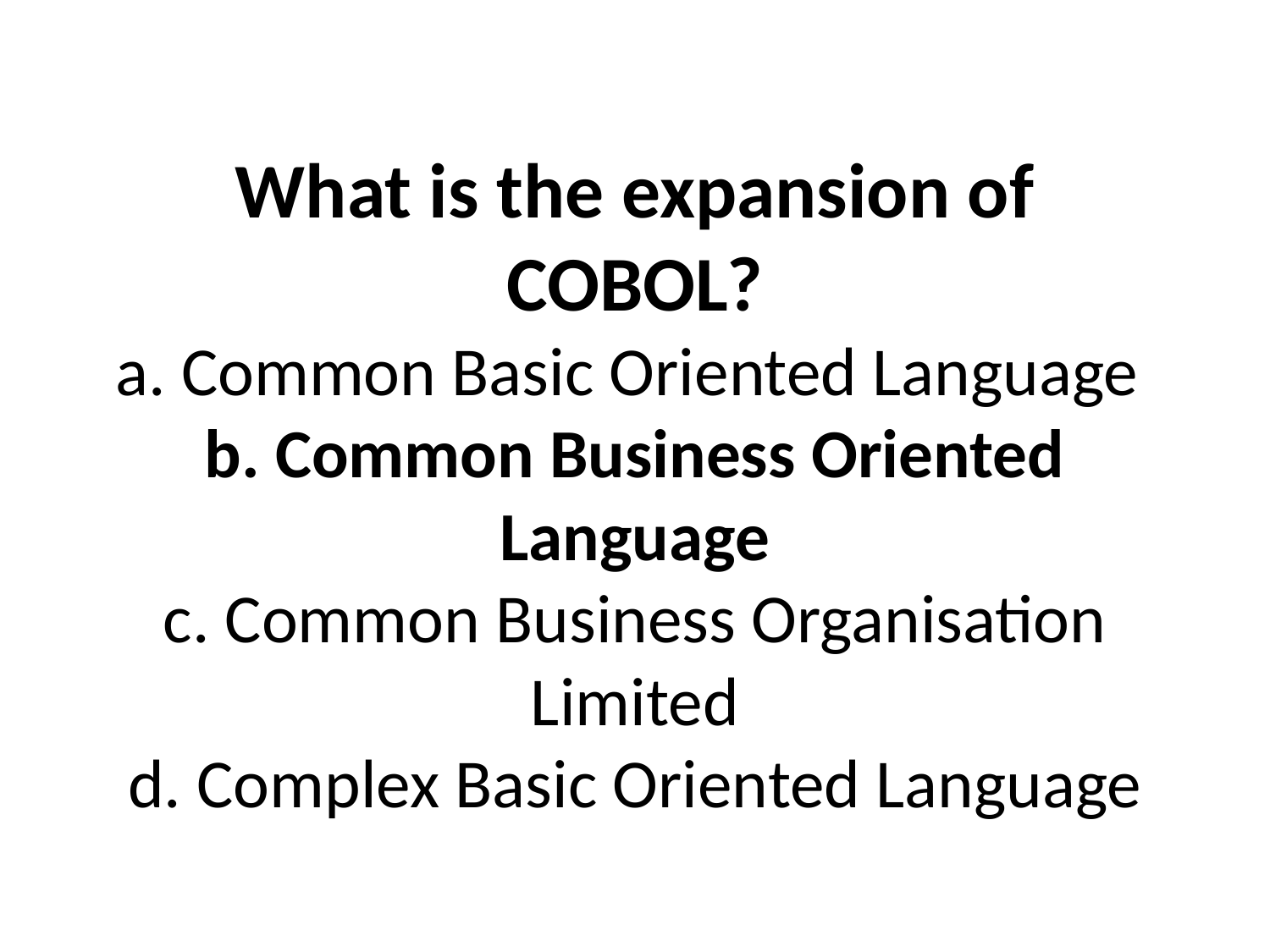

# What is the expansion of COBOL? a. Common Basic Oriented Language b. Common Business Oriented Language c. Common Business Organisation Limited d. Complex Basic Oriented Language